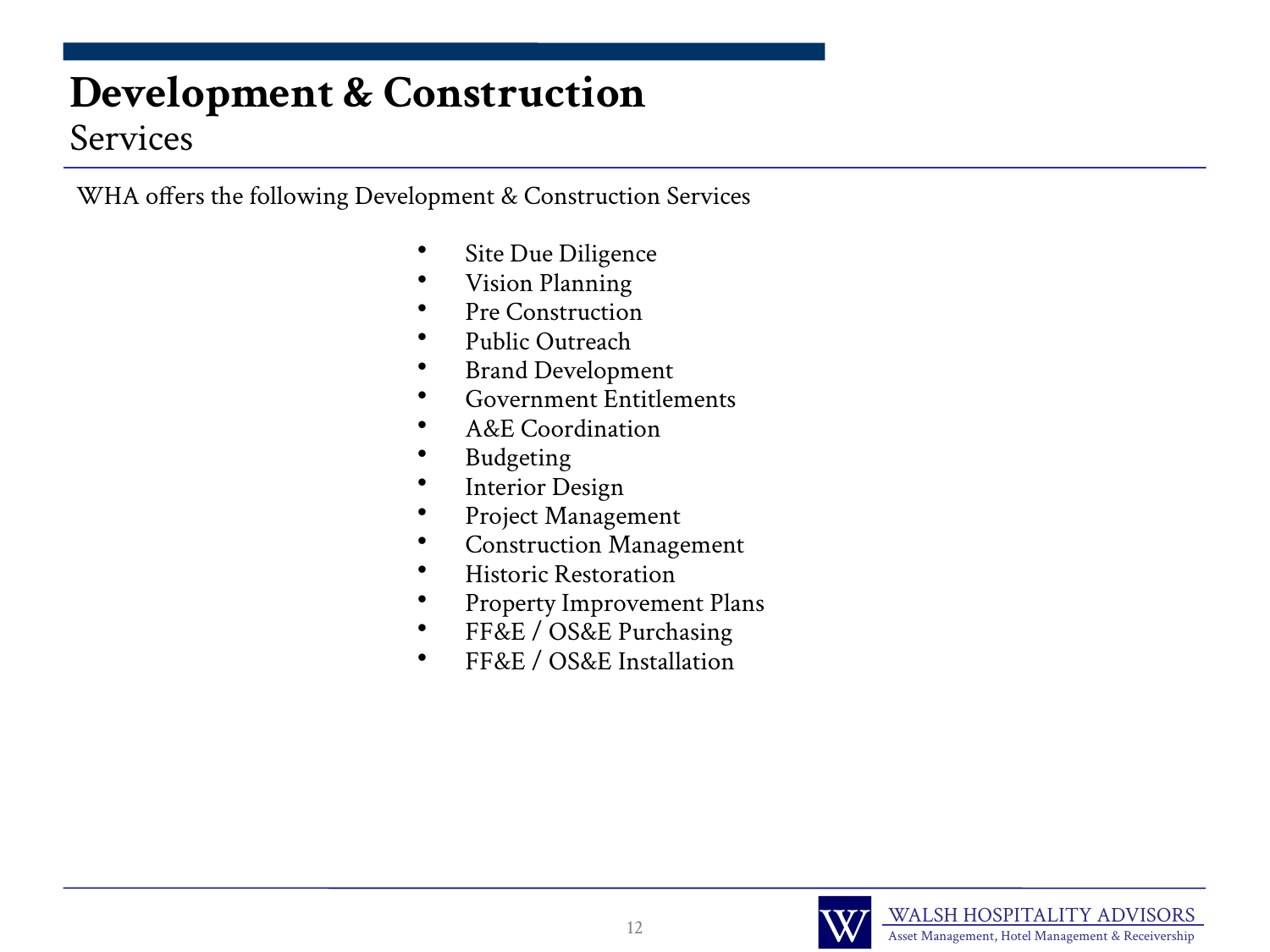

# Development & Construction
Services
WHA offers the following Development & Construction Services

Site Due Diligence
Vision Planning
Pre Construction
Public Outreach
Brand Development
Government Entitlements
A&E Coordination
Budgeting
Interior Design
Project Management
Construction Management
Historic Restoration
Property Improvement Plans
FF&E / OS&E Purchasing
FF&E / OS&E Installation

12